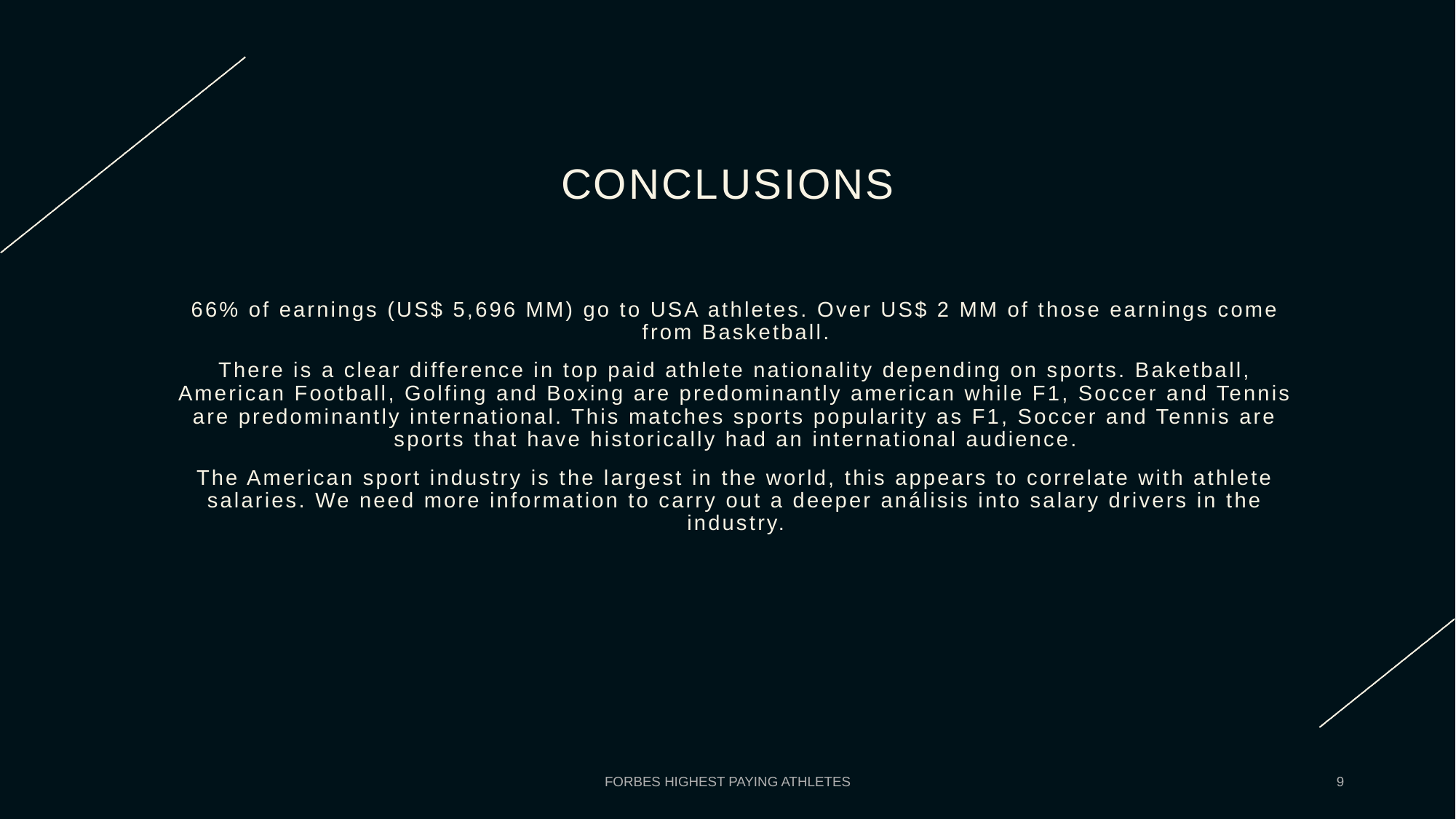

# Conclusions
66% of earnings (US$ 5,696 MM) go to USA athletes. Over US$ 2 MM of those earnings come from Basketball.
There is a clear difference in top paid athlete nationality depending on sports. Baketball, American Football, Golfing and Boxing are predominantly american while F1, Soccer and Tennis are predominantly international. This matches sports popularity as F1, Soccer and Tennis are sports that have historically had an international audience.
The American sport industry is the largest in the world, this appears to correlate with athlete salaries. We need more information to carry out a deeper análisis into salary drivers in the industry.
FORBES HIGHEST PAYING ATHLETES
9